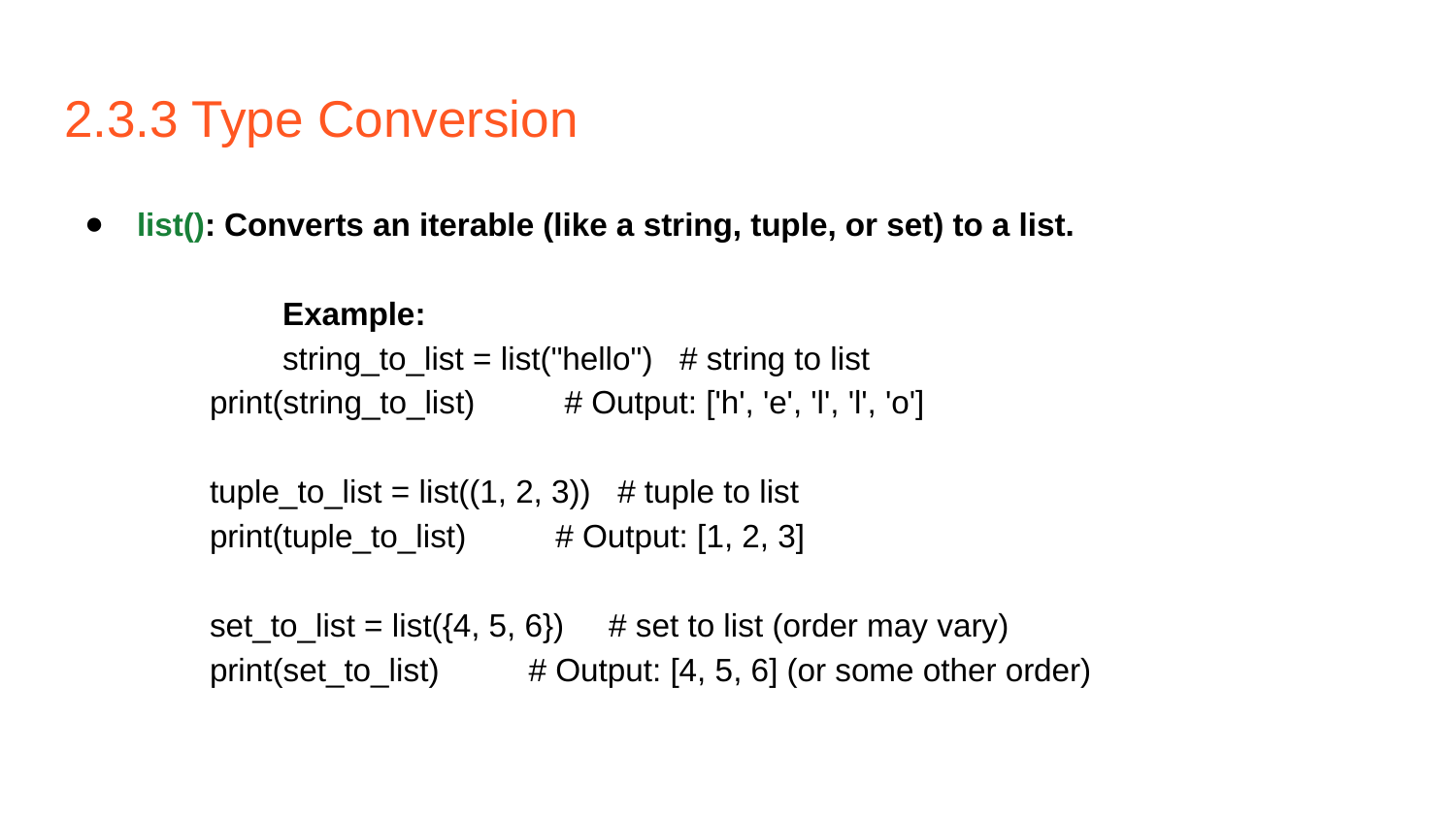

# 2.3.3 Type Conversion
list(): Converts an iterable (like a string, tuple, or set) to a list.
	Example:
	string_to_list = list("hello")   # string to list
print(string_to_list)          # Output: ['h', 'e', 'l', 'l', 'o']

tuple_to_list = list((1, 2, 3))   # tuple to list
print(tuple_to_list)          # Output: [1, 2, 3]

set_to_list = list({4, 5, 6})     # set to list (order may vary)
print(set_to_list)          # Output: [4, 5, 6] (or some other order)